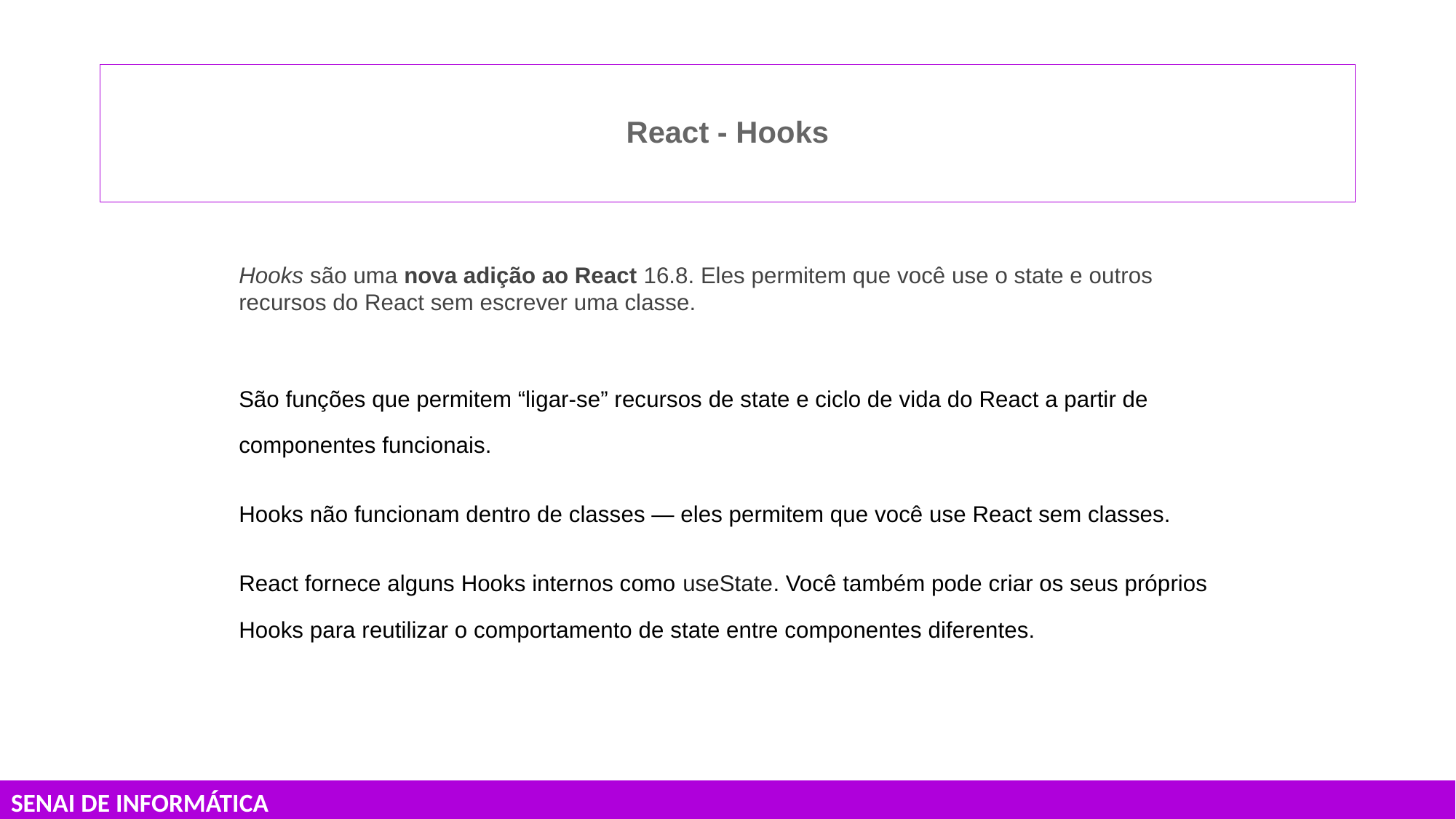

# React - Hooks
Hooks são uma nova adição ao React 16.8. Eles permitem que você use o state e outros recursos do React sem escrever uma classe.

São funções que permitem “ligar-se” recursos de state e ciclo de vida do React a partir de componentes funcionais.
Hooks não funcionam dentro de classes — eles permitem que você use React sem classes.
React fornece alguns Hooks internos como useState. Você também pode criar os seus próprios Hooks para reutilizar o comportamento de state entre componentes diferentes.